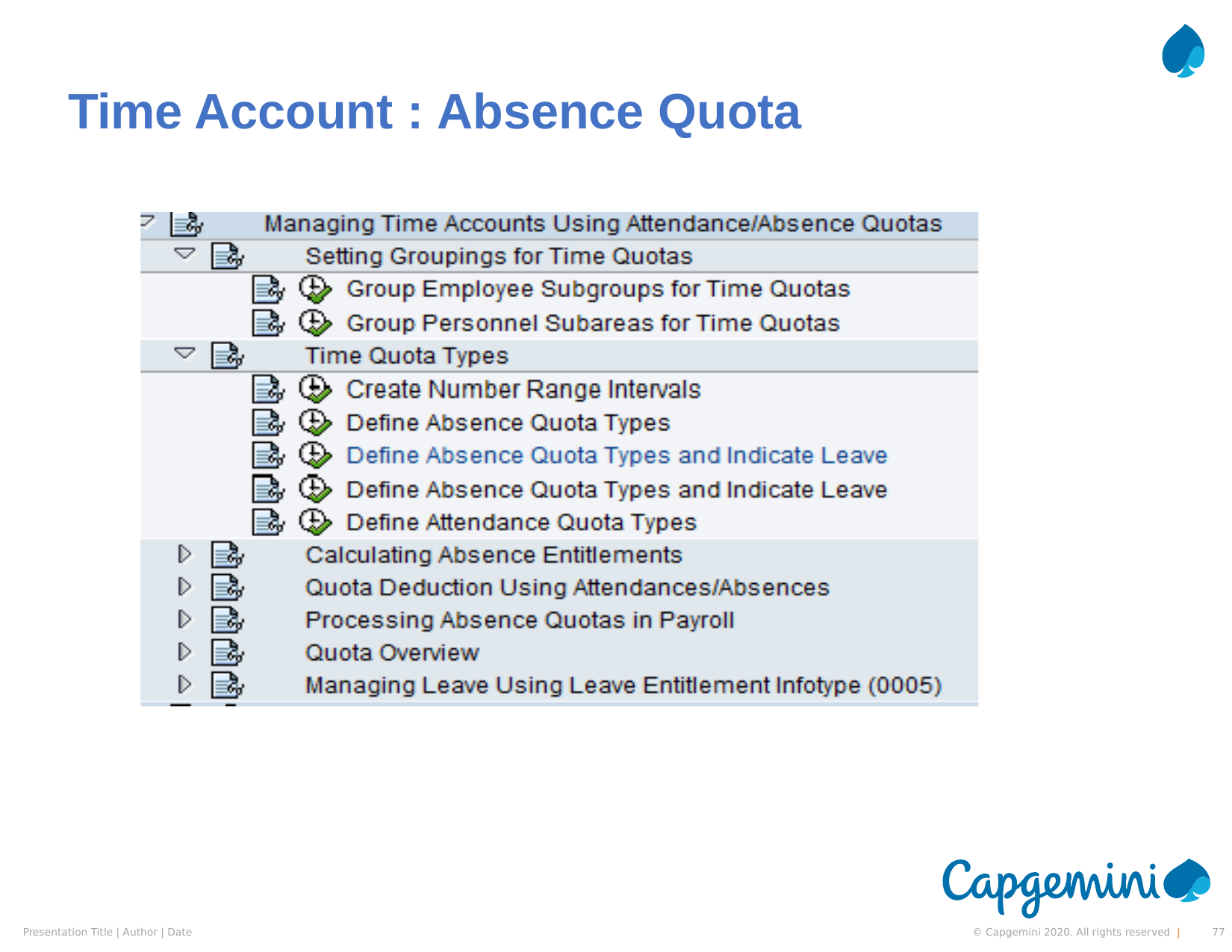

- 77 -
# Time Account : Absence Quota